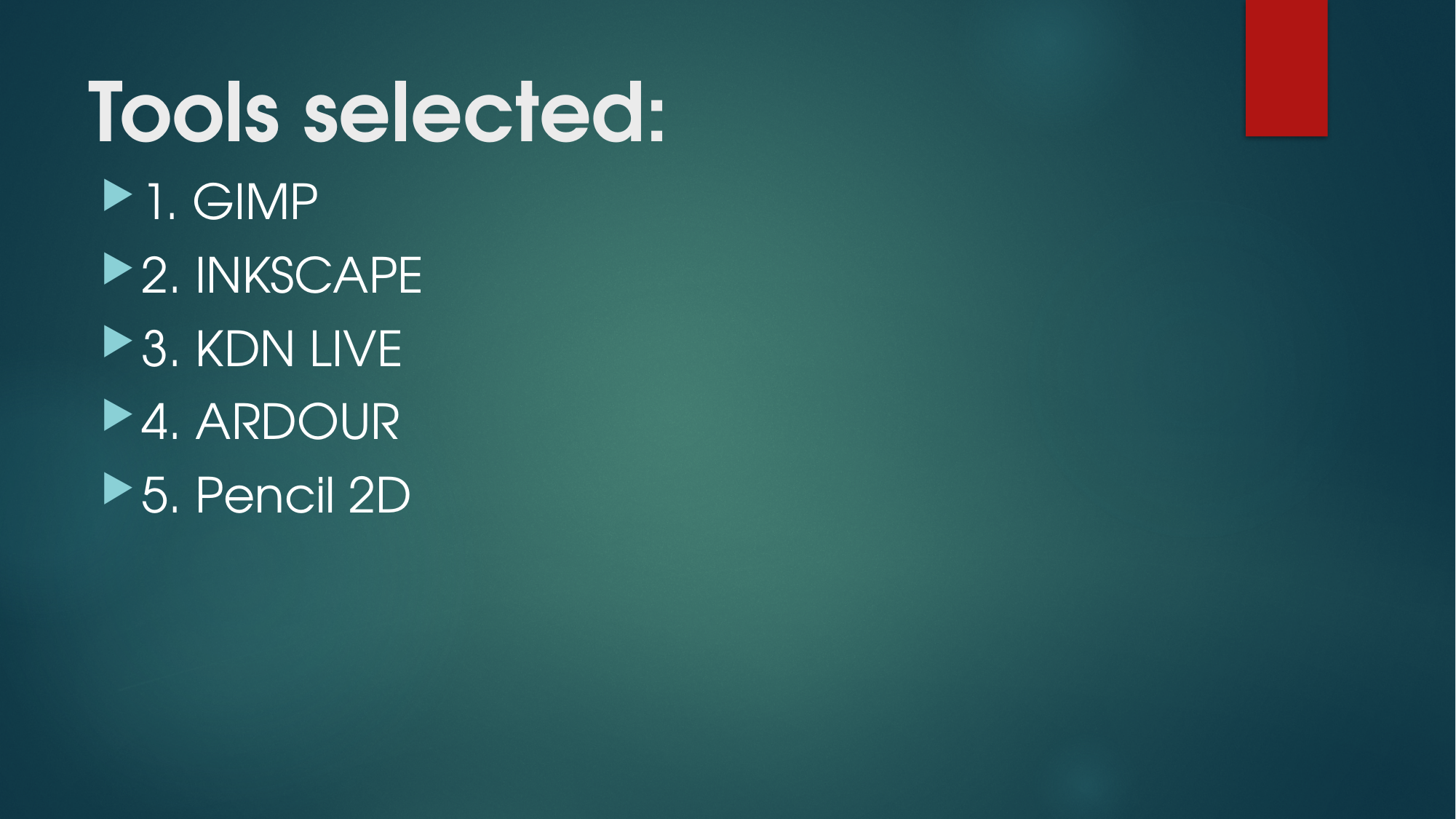

# Tools selected:
1. GIMP
2. INKSCAPE
3. KDN LIVE
4. ARDOUR
5. Pencil 2D